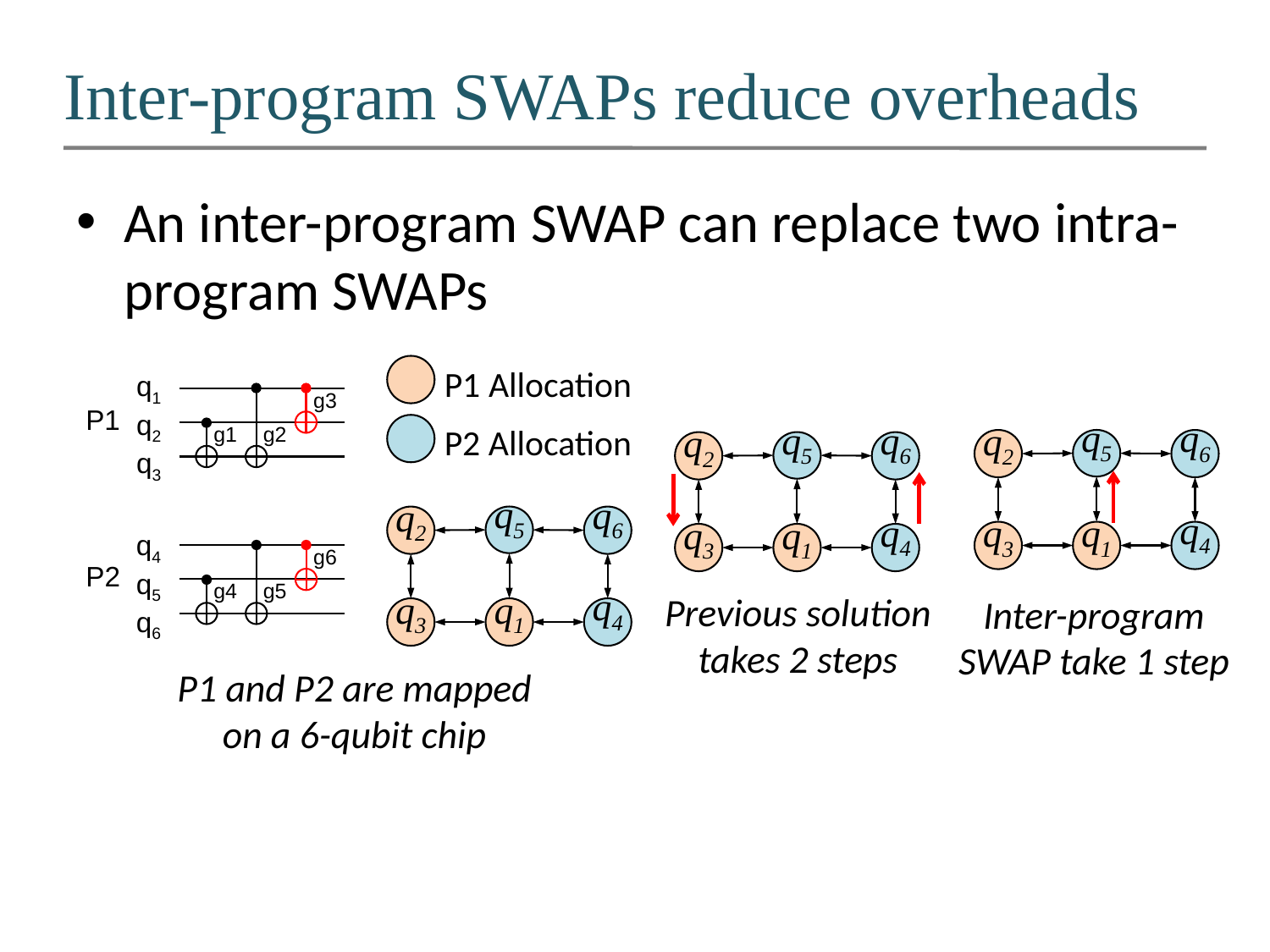

# Inter-program SWAPs reduce overheads
An inter-program SWAP can replace two intra-program SWAPs

P1 Allocation
q1
q2
q3
g3

P1
g1
g2

P2 Allocation
q2
q5
q6
q3
q1
q4
q2
q5
q6
q3
q1
q4
q2
q5
q6
q3
q1
q4
q4
q5
q6
g6

P2
g4
g5

Previous solution takes 2 steps
Inter-program SWAP take 1 step
P1 and P2 are mapped on a 6-qubit chip
10